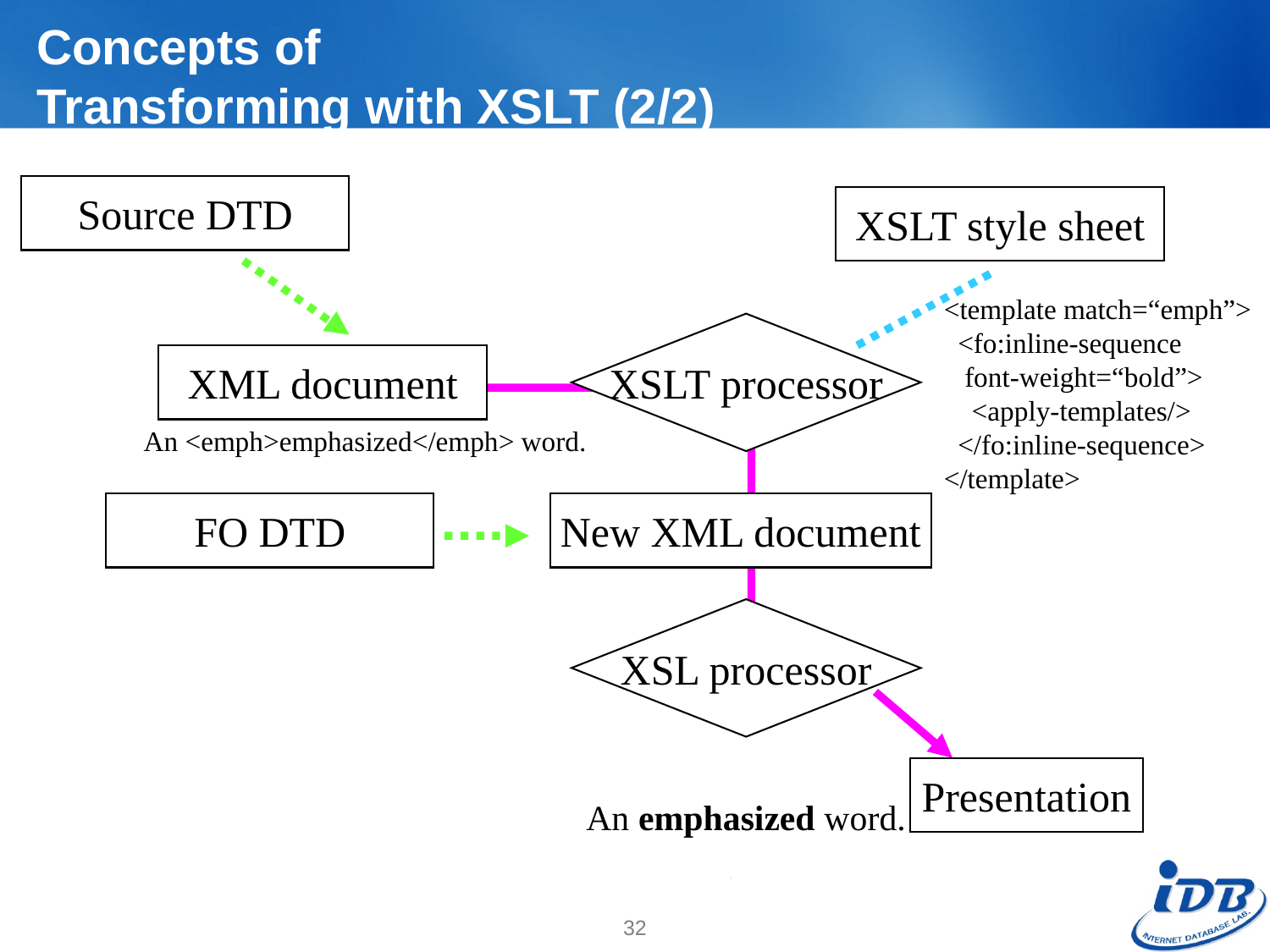

# Concepts of Transforming with XSLT (2/2)
Source DTD
XSLT style sheet

<template match=“emph”>
  <fo:inline-sequence
   font-weight=“bold”>
    <apply-templates/>
  </fo:inline-sequence>
</template>
XSLT processor
XML document

An <emph>emphasized</emph> word.

FO DTD
New XML document

XSL processor

Presentation
An emphasized word.
32